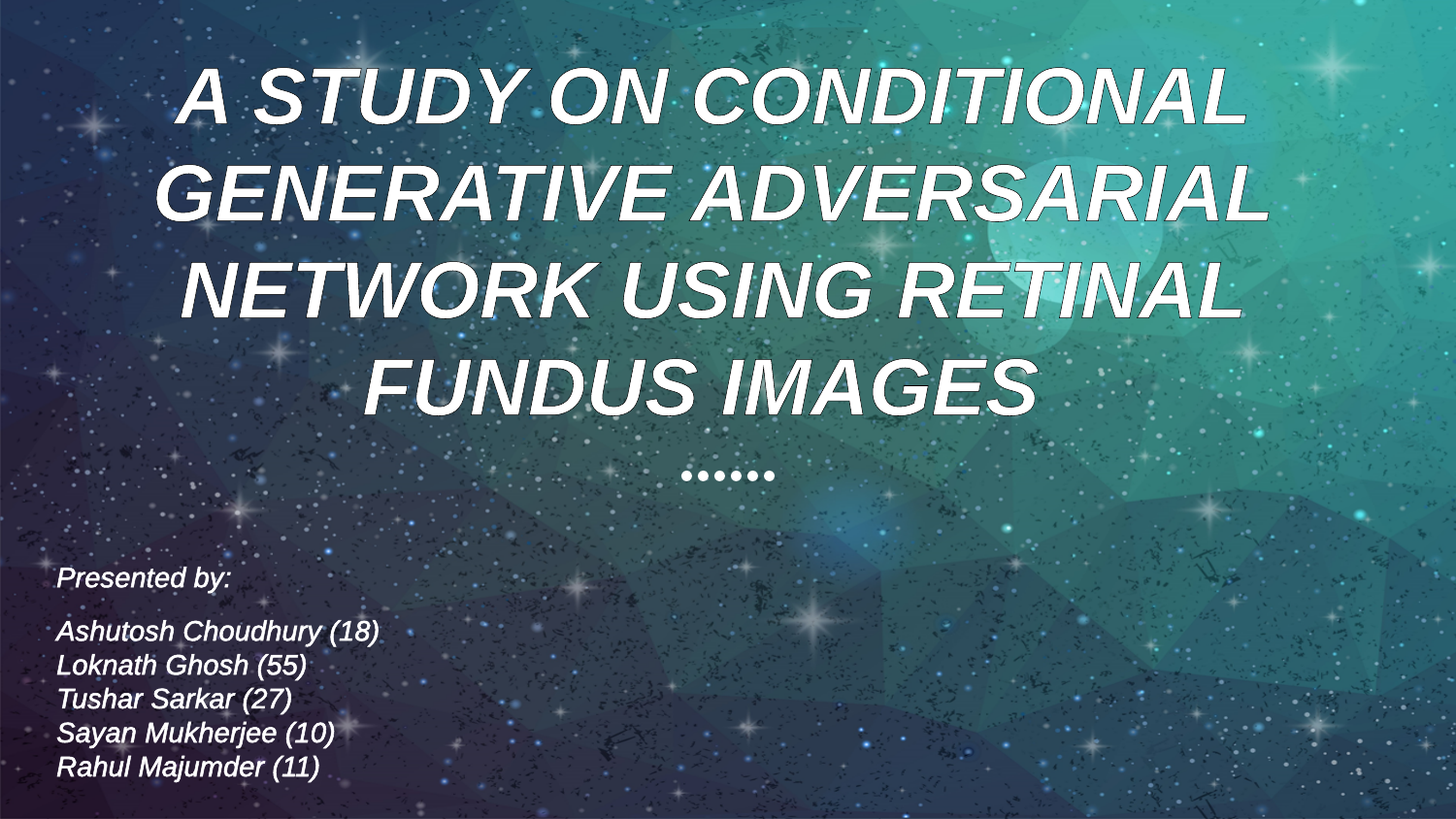

A STUDY ON CONDITIONAL GENERATIVE ADVERSARIAL NETWORK USING RETINAL FUNDUS IMAGES

Presented by:

Ashutosh Choudhury (18)
Loknath Ghosh (55)
Tushar Sarkar (27)
Sayan Mukherjee (10)
Rahul Majumder (11)